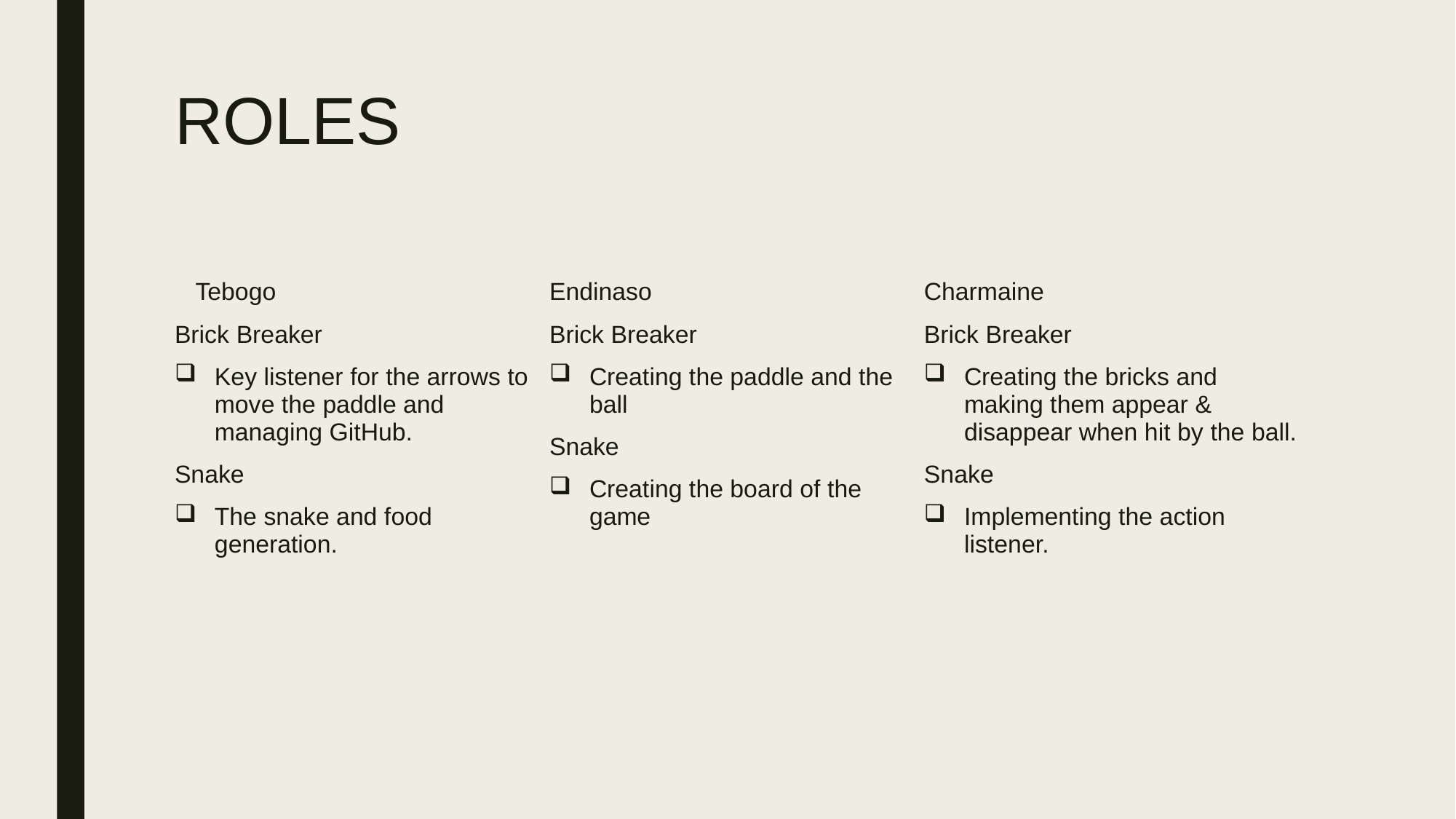

# ROLES
   Tebogo
Brick Breaker
Key listener for the arrows to move the paddle and managing GitHub.
Snake
The snake and food generation.

Endinaso
Brick Breaker
Creating the paddle and the ball
Snake
Creating the board of the game

Charmaine
Brick Breaker
Creating the bricks and making them appear & disappear when hit by the ball.
Snake
Implementing the action listener.